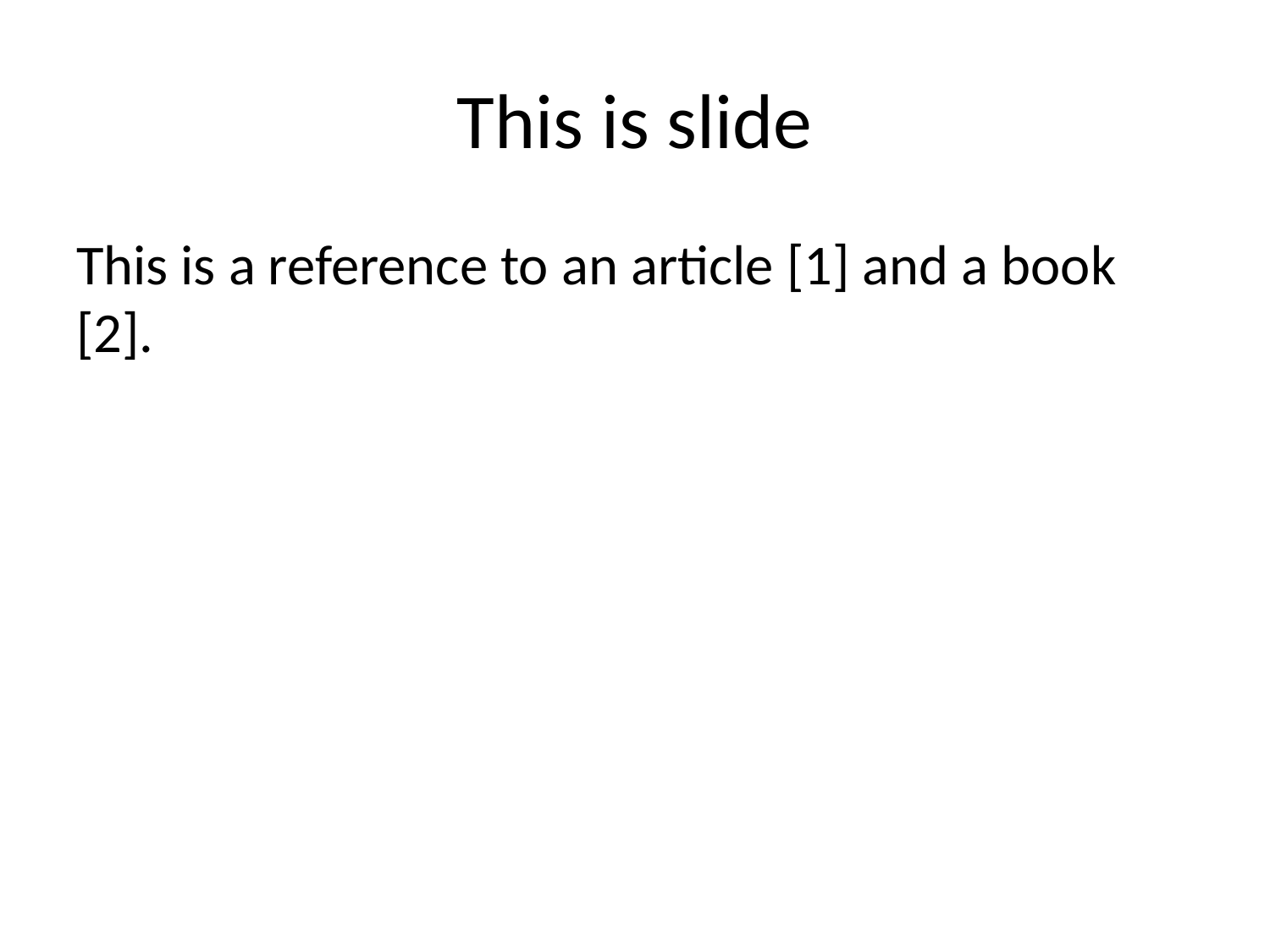

# This is slide
This is a reference to an article [1] and a book [2].